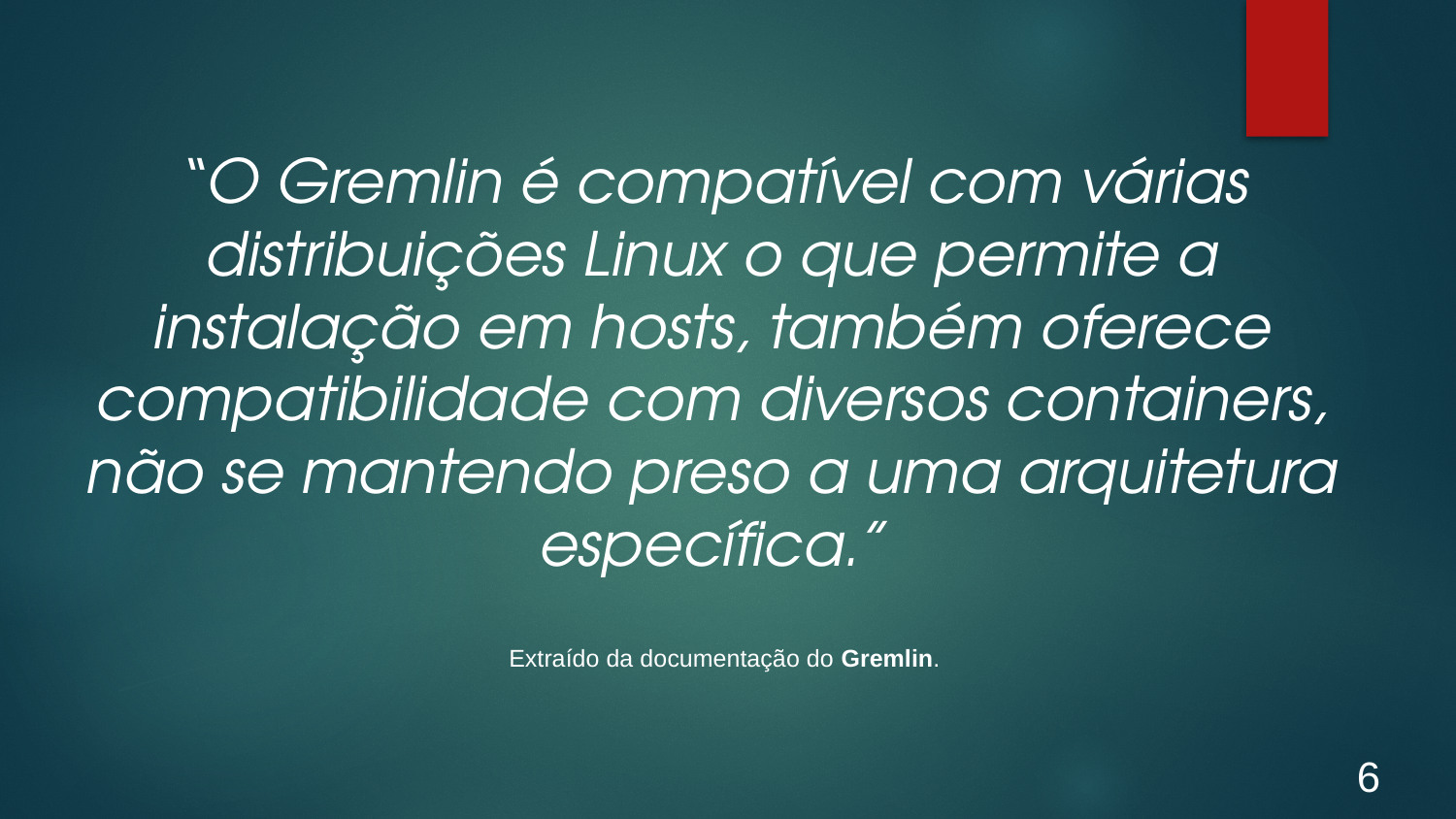

“O Gremlin é compatível com várias distribuições Linux o que permite a instalação em hosts, também oferece compatibilidade com diversos containers, não se mantendo preso a uma arquitetura específica.”
Extraído da documentação do Gremlin.
6